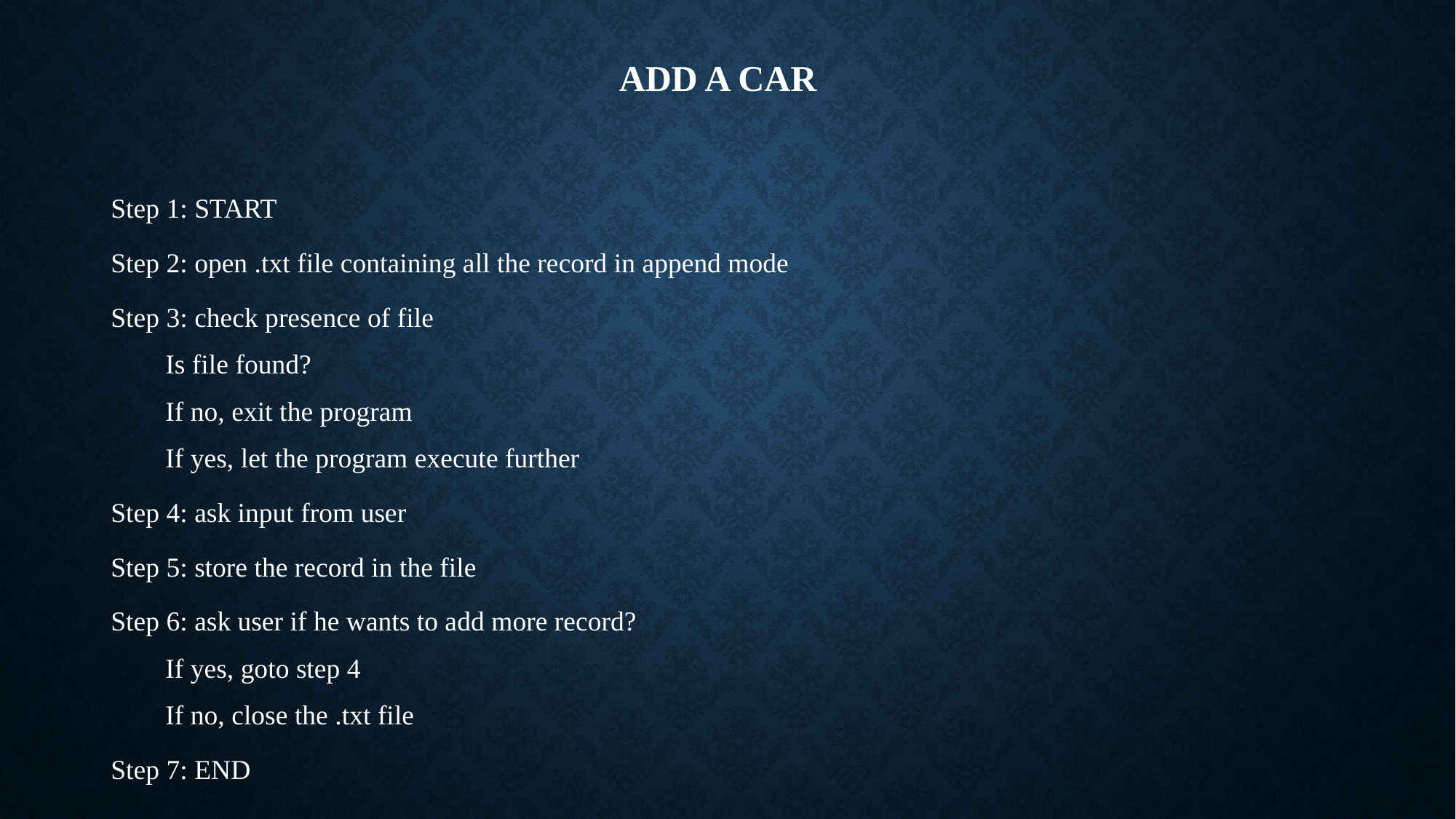

# Add a car
Step 1: START
Step 2: open .txt file containing all the record in append mode
Step 3: check presence of file
Is file found?
If no, exit the program
If yes, let the program execute further
Step 4: ask input from user
Step 5: store the record in the file
Step 6: ask user if he wants to add more record?
If yes, goto step 4
If no, close the .txt file
Step 7: END